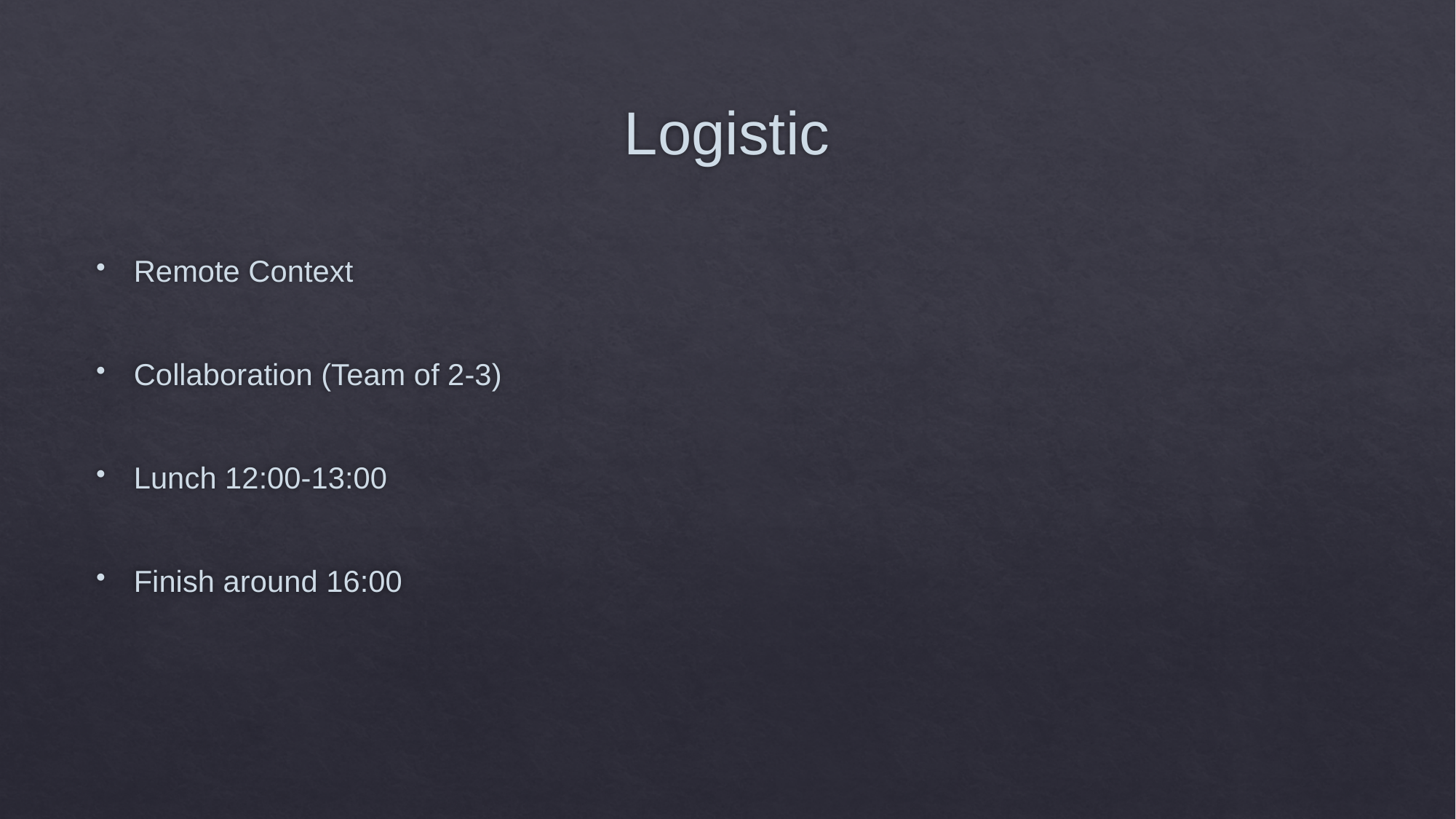

# Logistic
Remote Context

Collaboration (Team of 2-3)

Lunch 12:00-13:00

Finish around 16:00